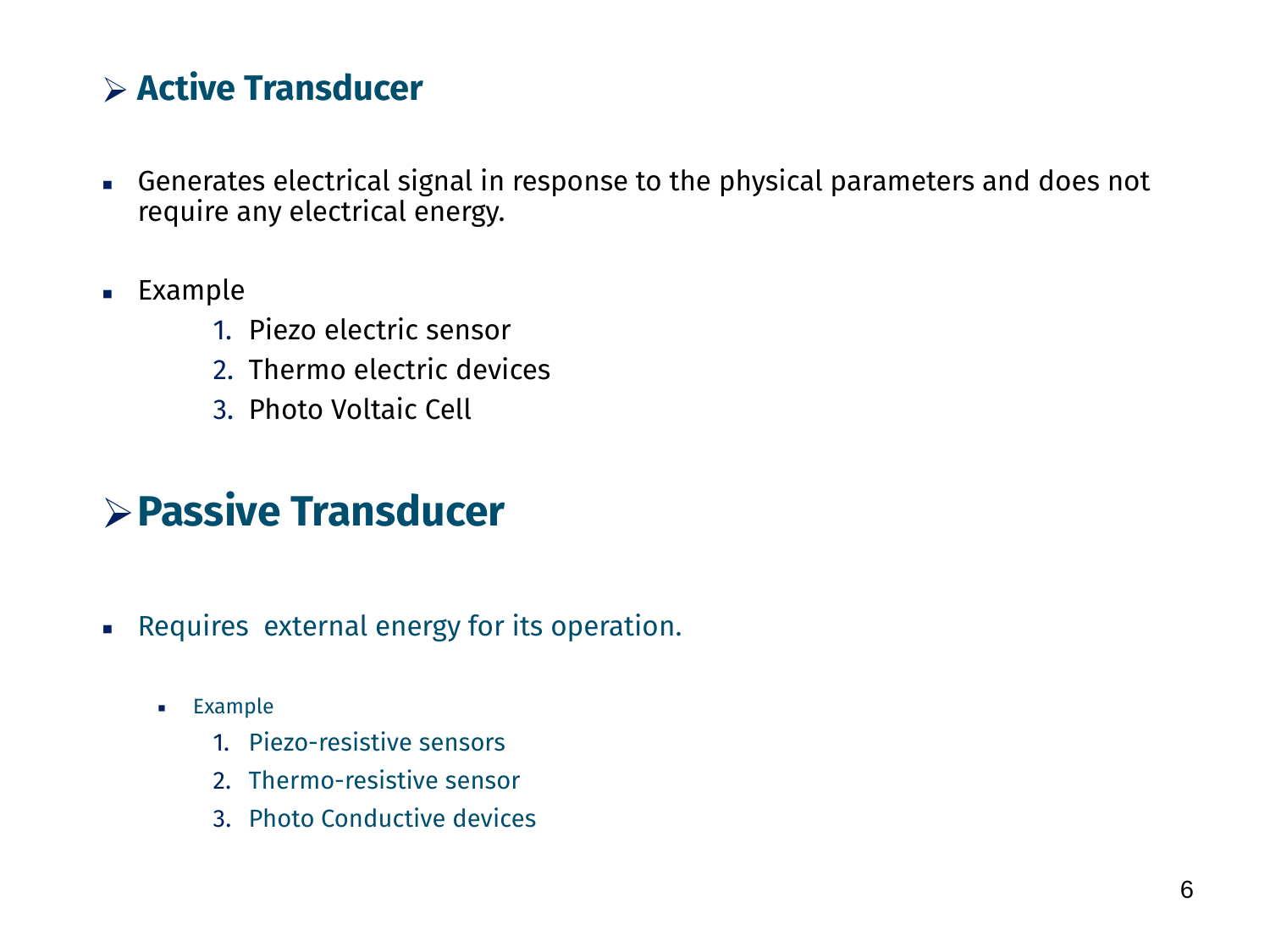

Active Transducer

Generates electrical signal in response to the physical parameters and does not require any electrical energy.

Example
Piezo electric sensor
Thermo electric devices
Photo Voltaic Cell

Passive Transducer

Requires  external energy for its operation.

Example
Piezo-resistive sensors
Thermo-resistive sensor
Photo Conductive devices

6